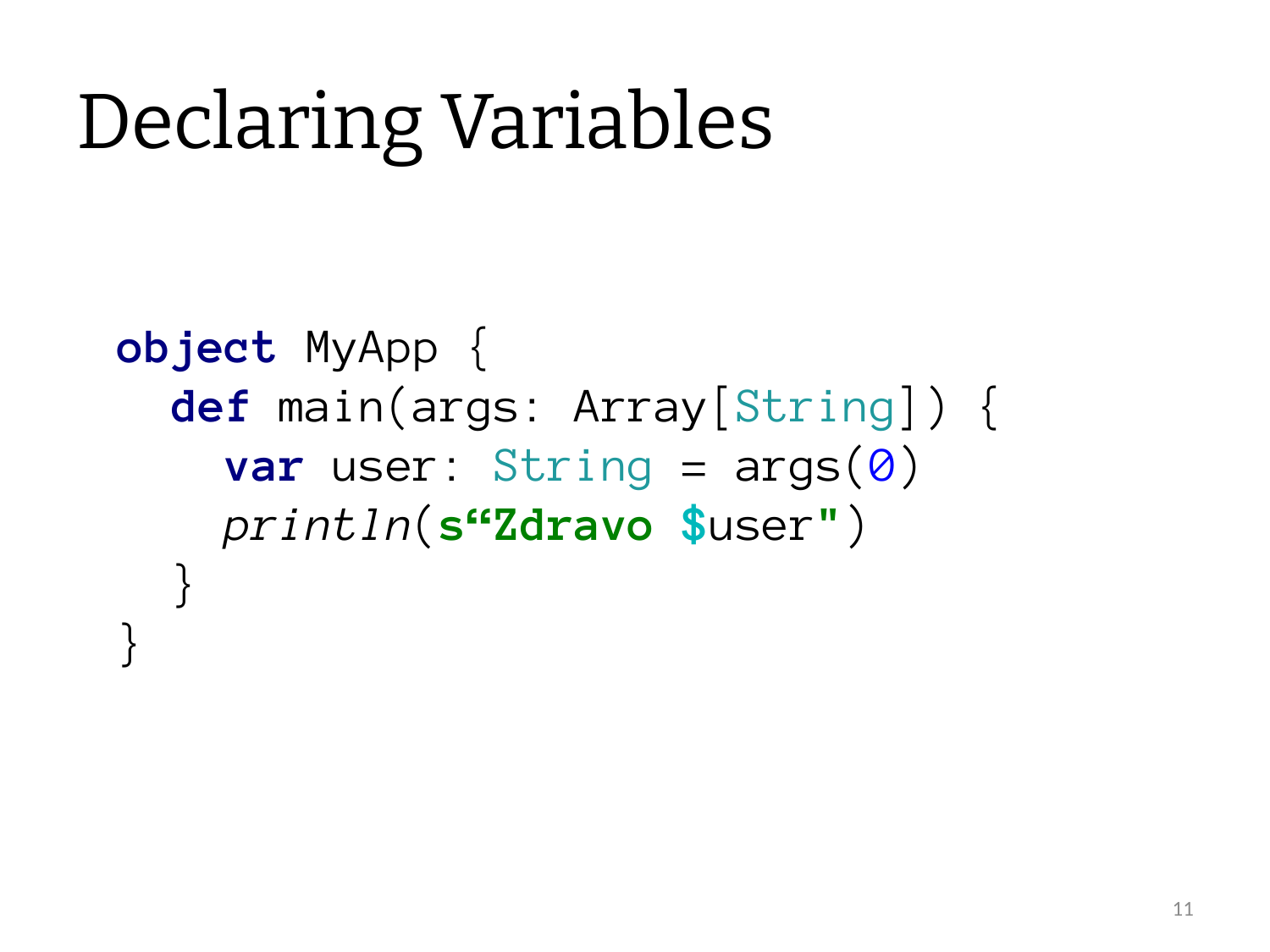

# Declaring Variables
object MyApp {
  def main(args: Array[String]) {
    var user: String = args(0)
    println(s“Zdravo $user")
  }
}
11